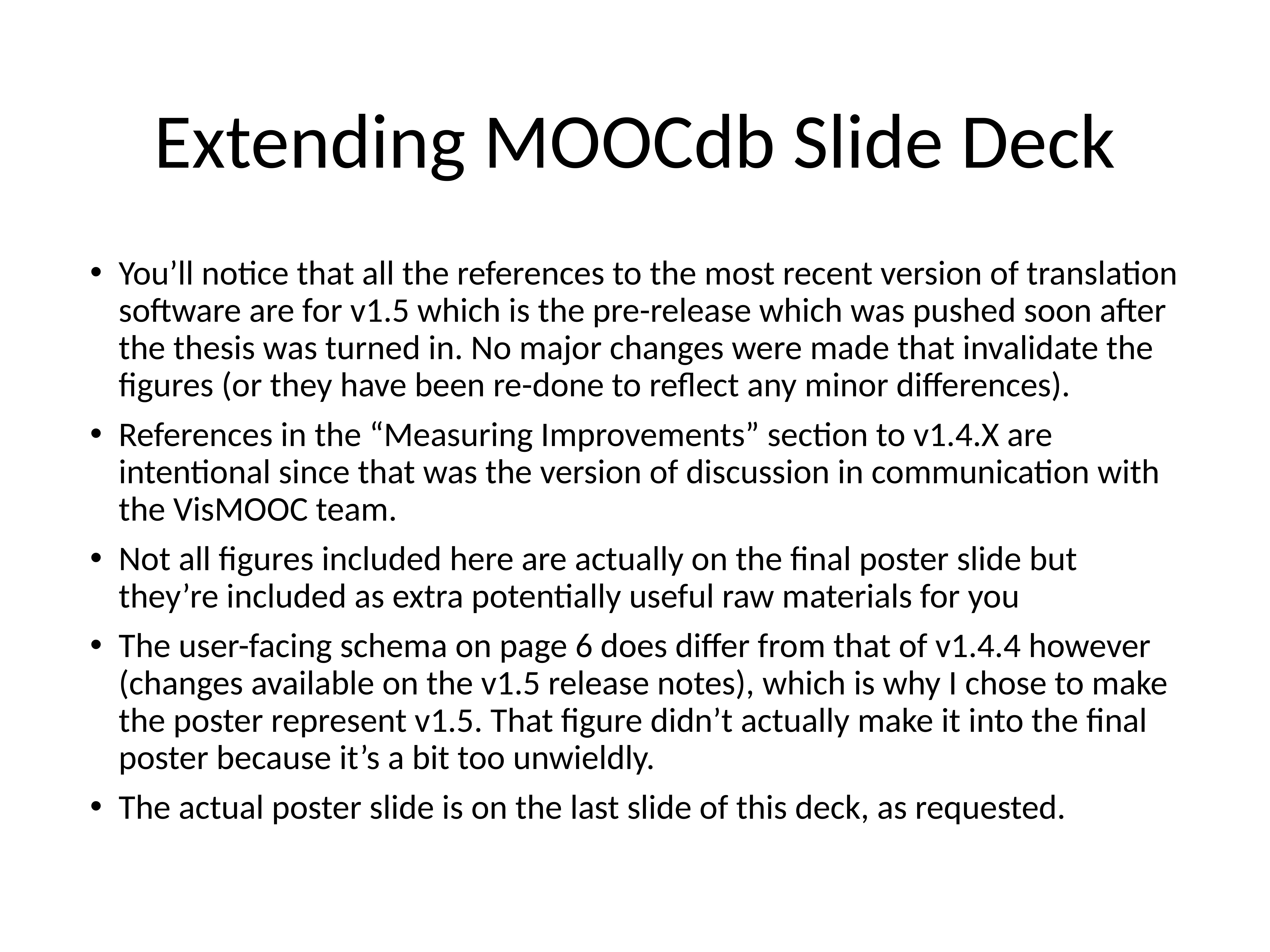

# Extending MOOCdb Slide Deck
You’ll notice that all the references to the most recent version of translation software are for v1.5 which is the pre-release which was pushed soon after the thesis was turned in. No major changes were made that invalidate the figures (or they have been re-done to reflect any minor differences).
References in the “Measuring Improvements” section to v1.4.X are intentional since that was the version of discussion in communication with the VisMOOC team.
Not all figures included here are actually on the final poster slide but they’re included as extra potentially useful raw materials for you
The user-facing schema on page 6 does differ from that of v1.4.4 however (changes available on the v1.5 release notes), which is why I chose to make the poster represent v1.5. That figure didn’t actually make it into the final poster because it’s a bit too unwieldly.
The actual poster slide is on the last slide of this deck, as requested.